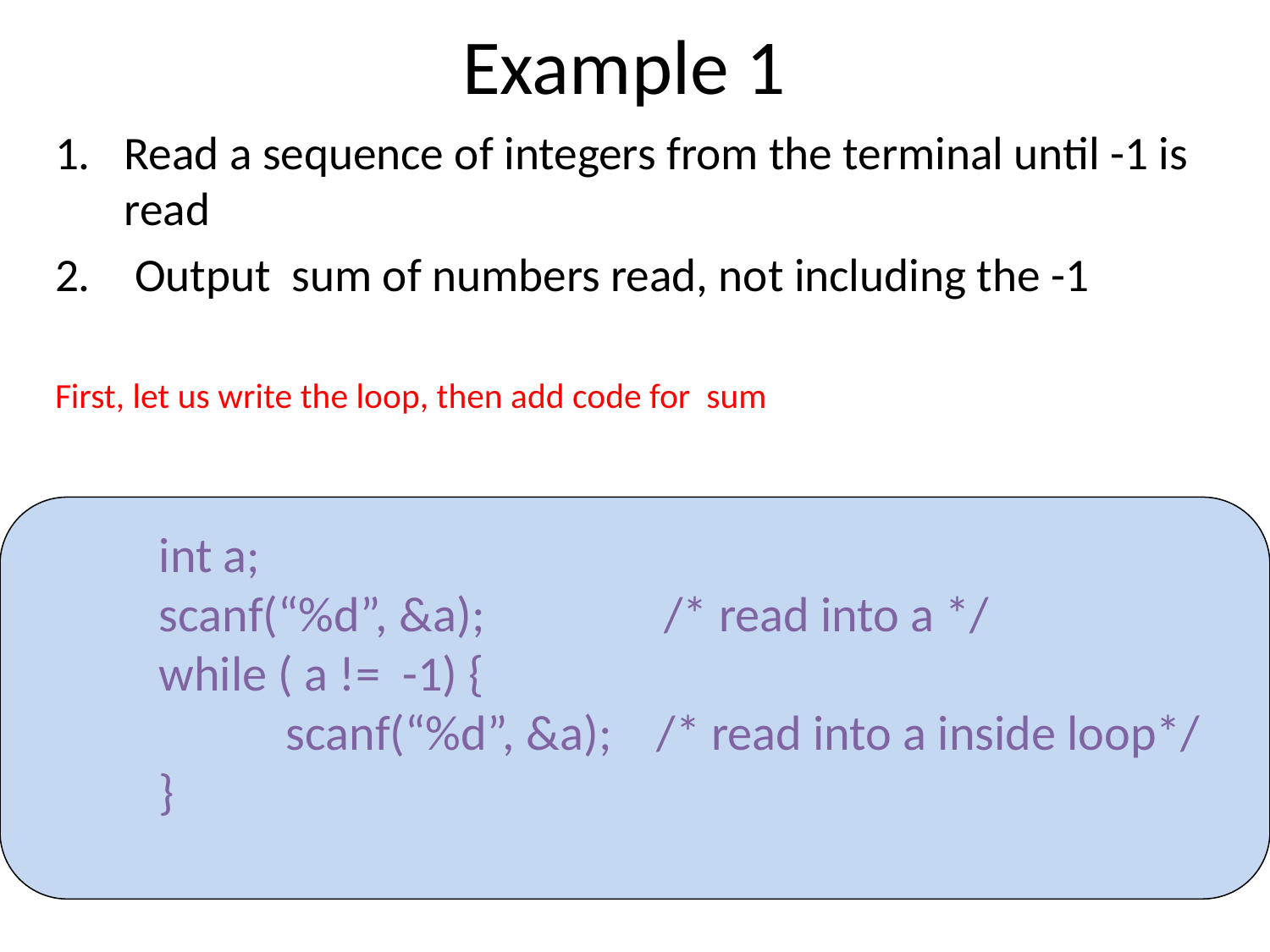

Example 1
Read a sequence of integers from the terminal until -1 is read
 Output  sum of numbers read, not including the -1

First, let us write the loop, then add code for  sum

	int a;
	scanf(“%d”, &a);                /* read into a */
	while ( a !=  -1) {
		scanf(“%d”, &a);    /* read into a inside loop*/
	}